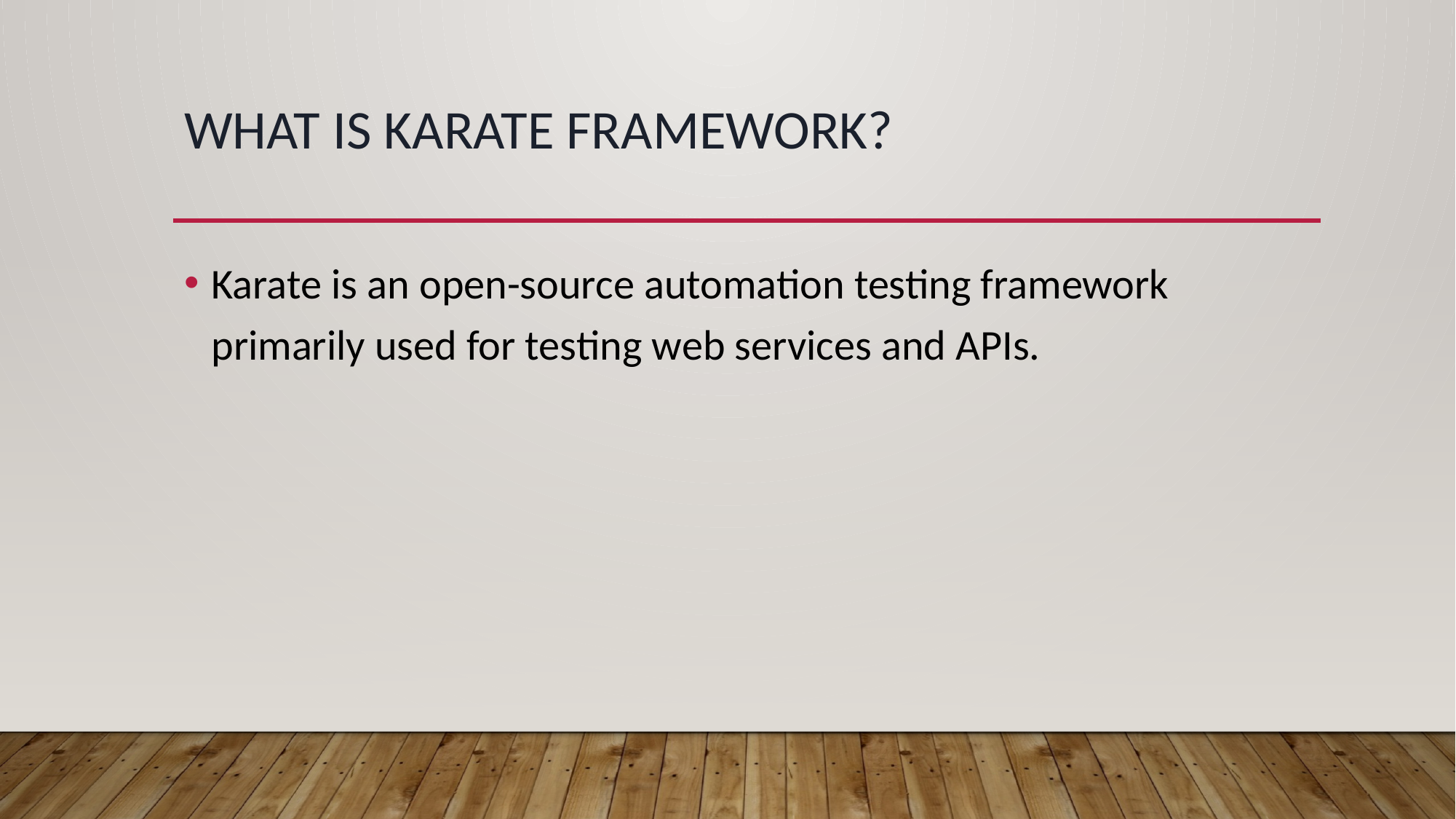

# What is Karate framework?
Karate is an open-source automation testing framework primarily used for testing web services and APIs.